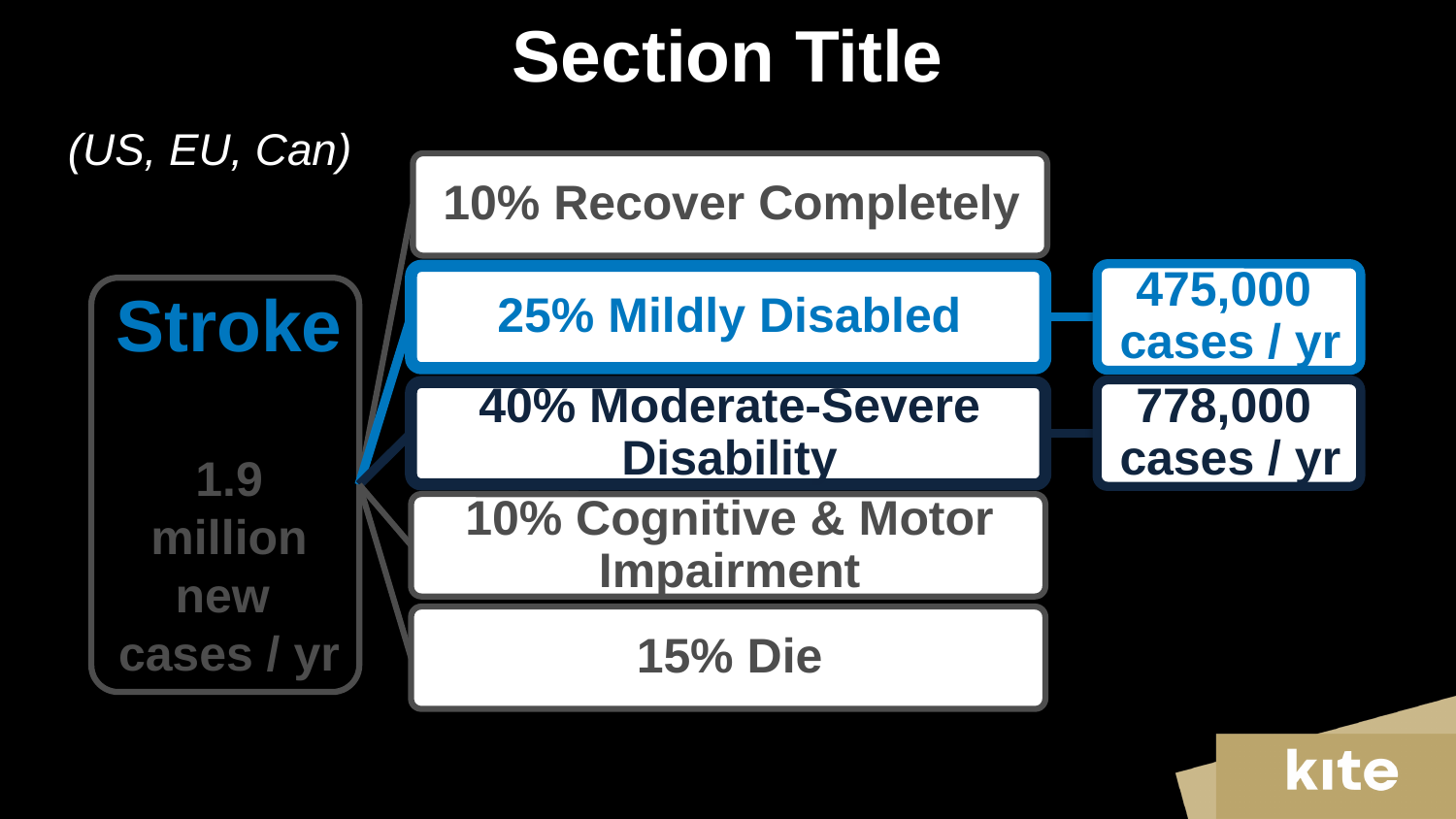

Section Title
(US, EU, Can)
Stroke

1.9 million new
cases / yr

10% Recover Completely

25% Mildly Disabled

475,000
cases / yr

40% Moderate-Severe Disability

778,000
cases / yr

10% Cognitive & Motor Impairment

15% Die